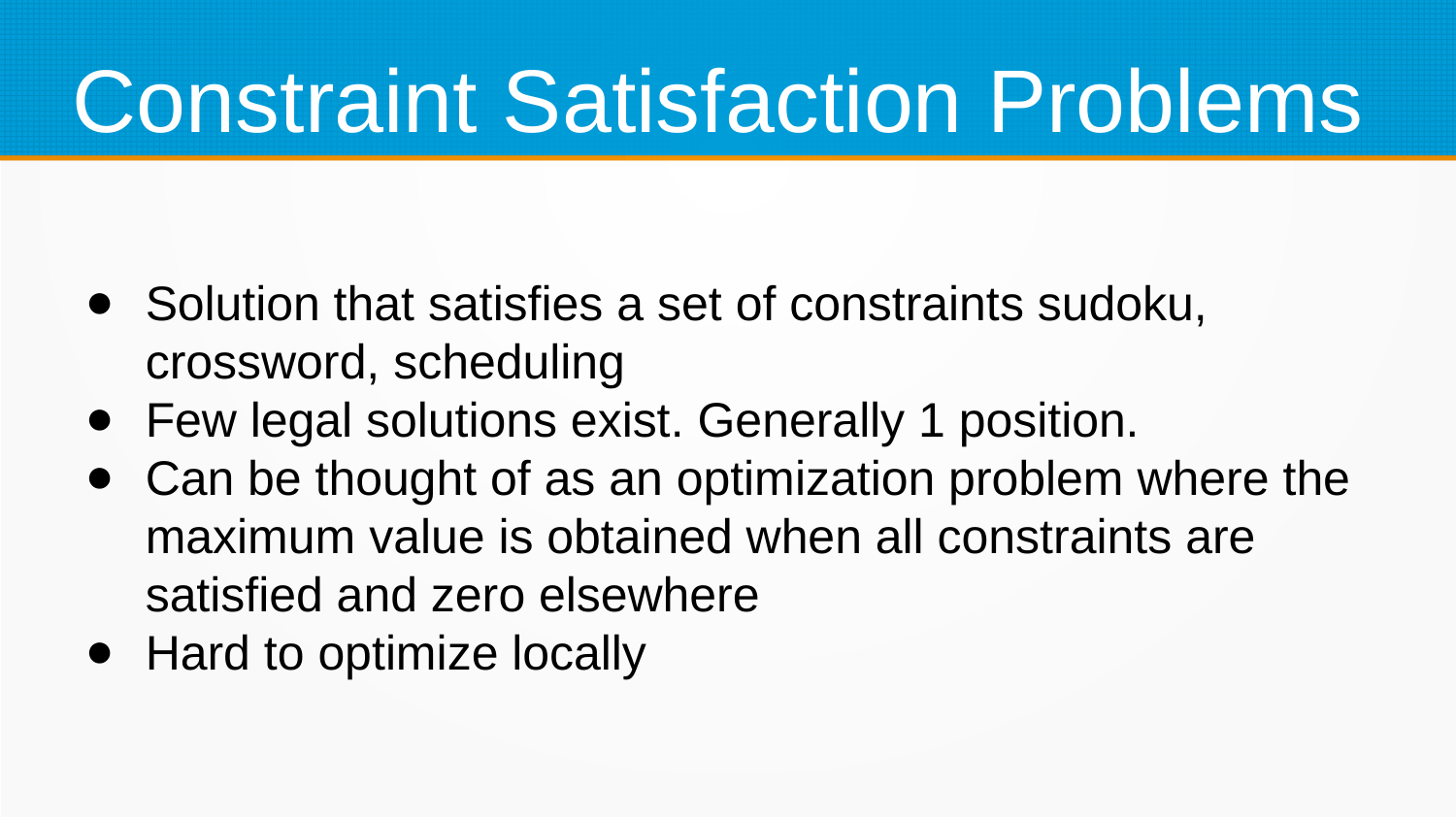

Constraint Satisfaction Problems

Solution that satisfies a set of constraints sudoku, crossword, scheduling
Few legal solutions exist. Generally 1 position.
Can be thought of as an optimization problem where the maximum value is obtained when all constraints are satisfied and zero elsewhere
Hard to optimize locally